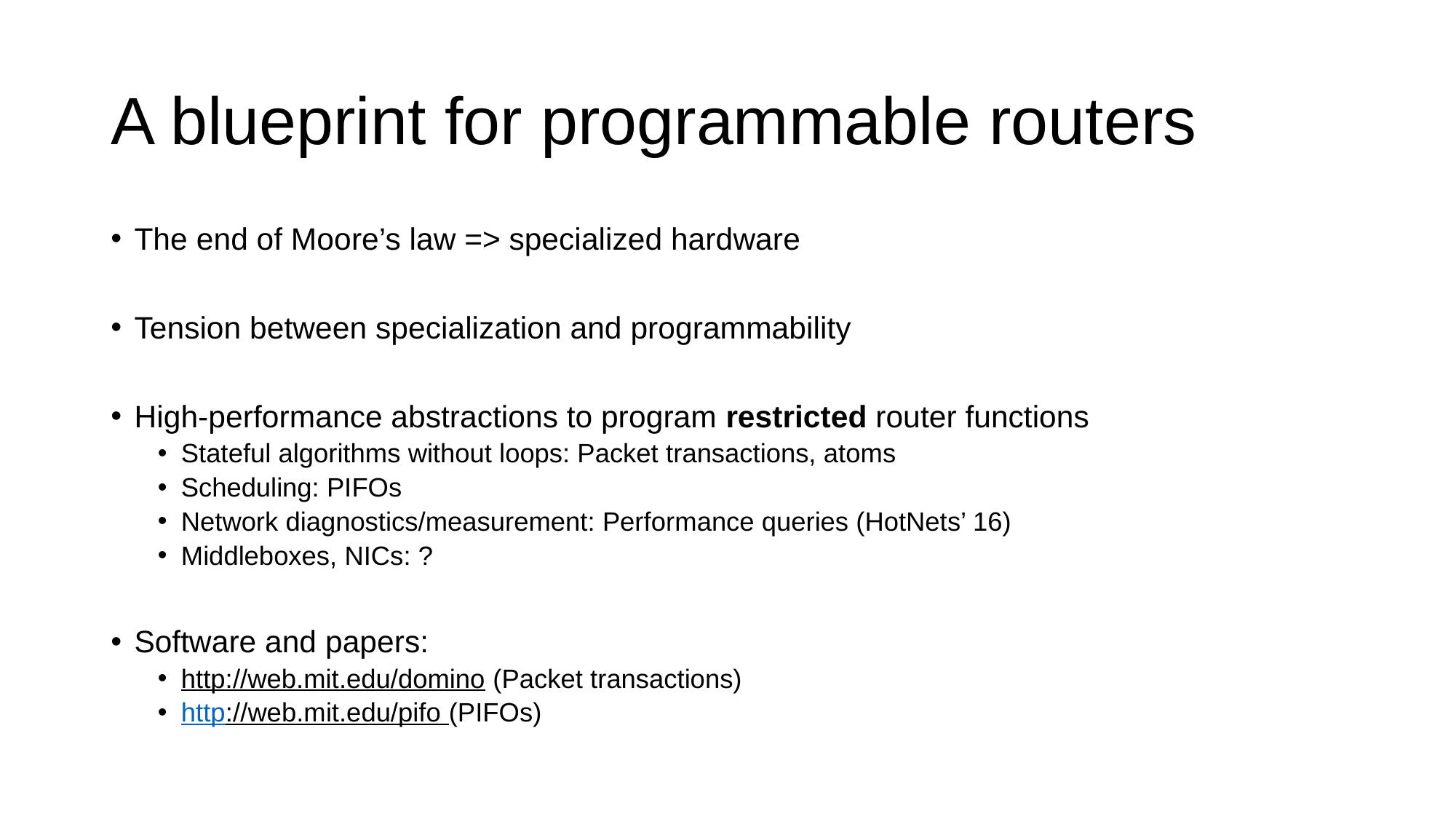

# A blueprint for programmable routers
The end of Moore’s law => specialized hardware

Tension between specialization and programmability

High-performance abstractions to program restricted router functions
Stateful algorithms without loops: Packet transactions, atoms
Scheduling: PIFOs
Network diagnostics/measurement: Performance queries (HotNets’ 16)
Middleboxes, NICs: ?

Software and papers:
http://web.mit.edu/domino (Packet transactions)
http://web.mit.edu/pifo (PIFOs)